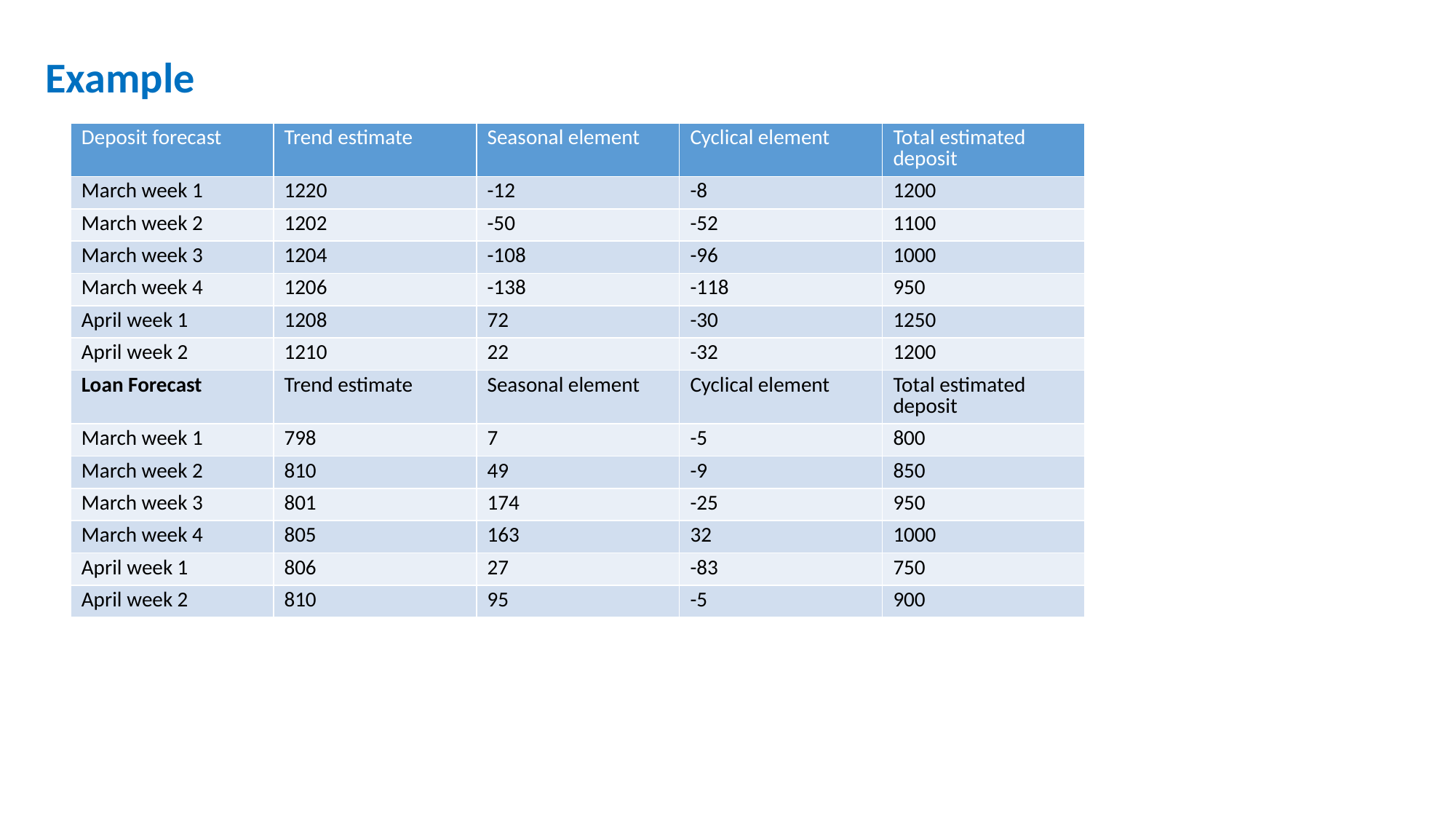

# Example
| Deposit forecast | Trend estimate | Seasonal element | Cyclical element | Total estimated deposit |
| --- | --- | --- | --- | --- |
| March week 1 | 1220 | -12 | -8 | 1200 |
| March week 2 | 1202 | -50 | -52 | 1100 |
| March week 3 | 1204 | -108 | -96 | 1000 |
| March week 4 | 1206 | -138 | -118 | 950 |
| April week 1 | 1208 | 72 | -30 | 1250 |
| April week 2 | 1210 | 22 | -32 | 1200 |
| Loan Forecast | Trend estimate | Seasonal element | Cyclical element | Total estimated deposit |
| March week 1 | 798 | 7 | -5 | 800 |
| March week 2 | 810 | 49 | -9 | 850 |
| March week 3 | 801 | 174 | -25 | 950 |
| March week 4 | 805 | 163 | 32 | 1000 |
| April week 1 | 806 | 27 | -83 | 750 |
| April week 2 | 810 | 95 | -5 | 900 |